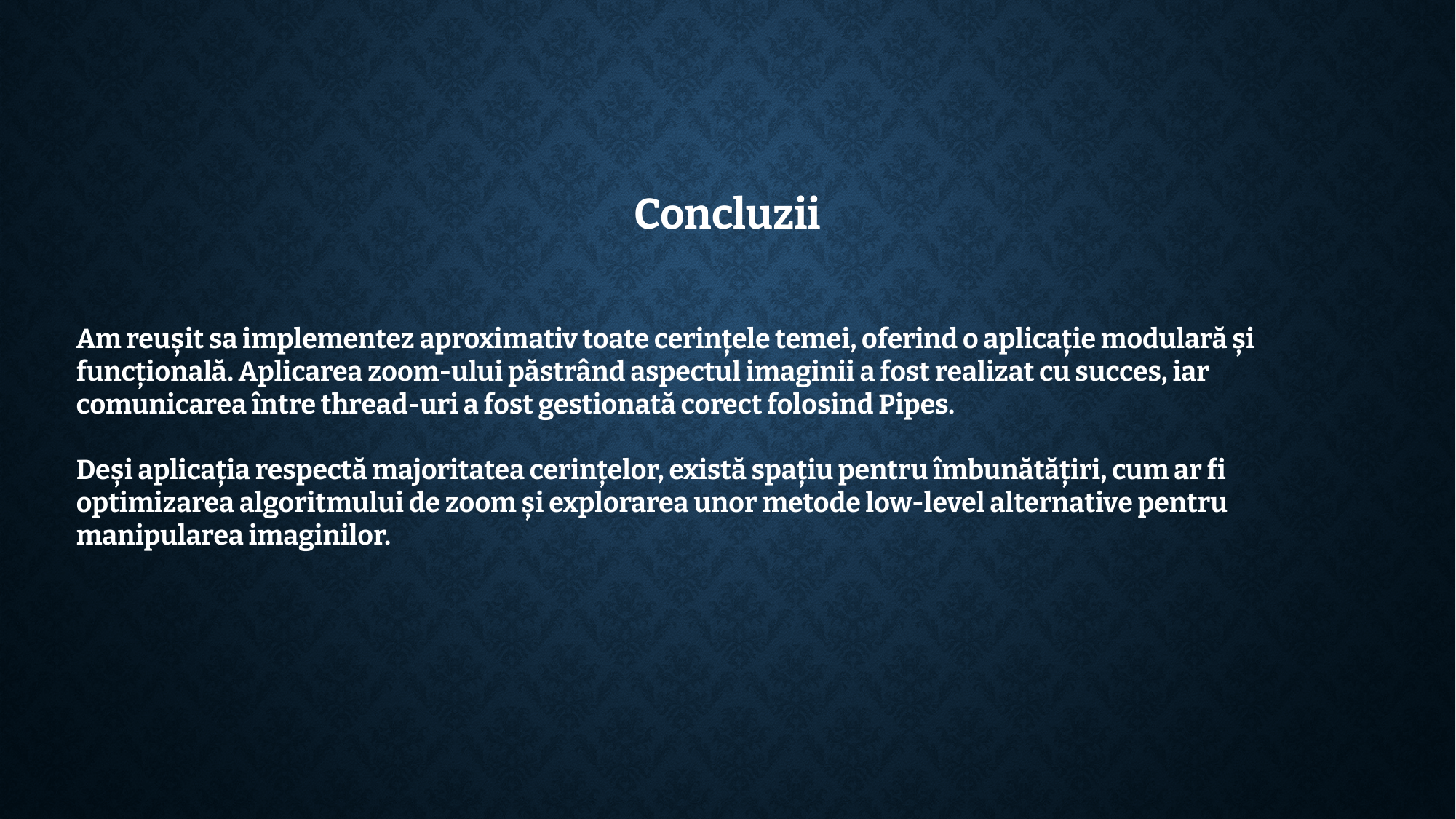

Concluzii

Am reușit sa implementez aproximativ toate cerințele temei, oferind o aplicație modulară și funcțională. Aplicarea zoom-ului păstrând aspectul imaginii a fost realizat cu succes, iar comunicarea între thread-uri a fost gestionată corect folosind Pipes.

Deși aplicația respectă majoritatea cerințelor, există spațiu pentru îmbunătățiri, cum ar fi optimizarea algoritmului de zoom și explorarea unor metode low-level alternative pentru manipularea imaginilor.